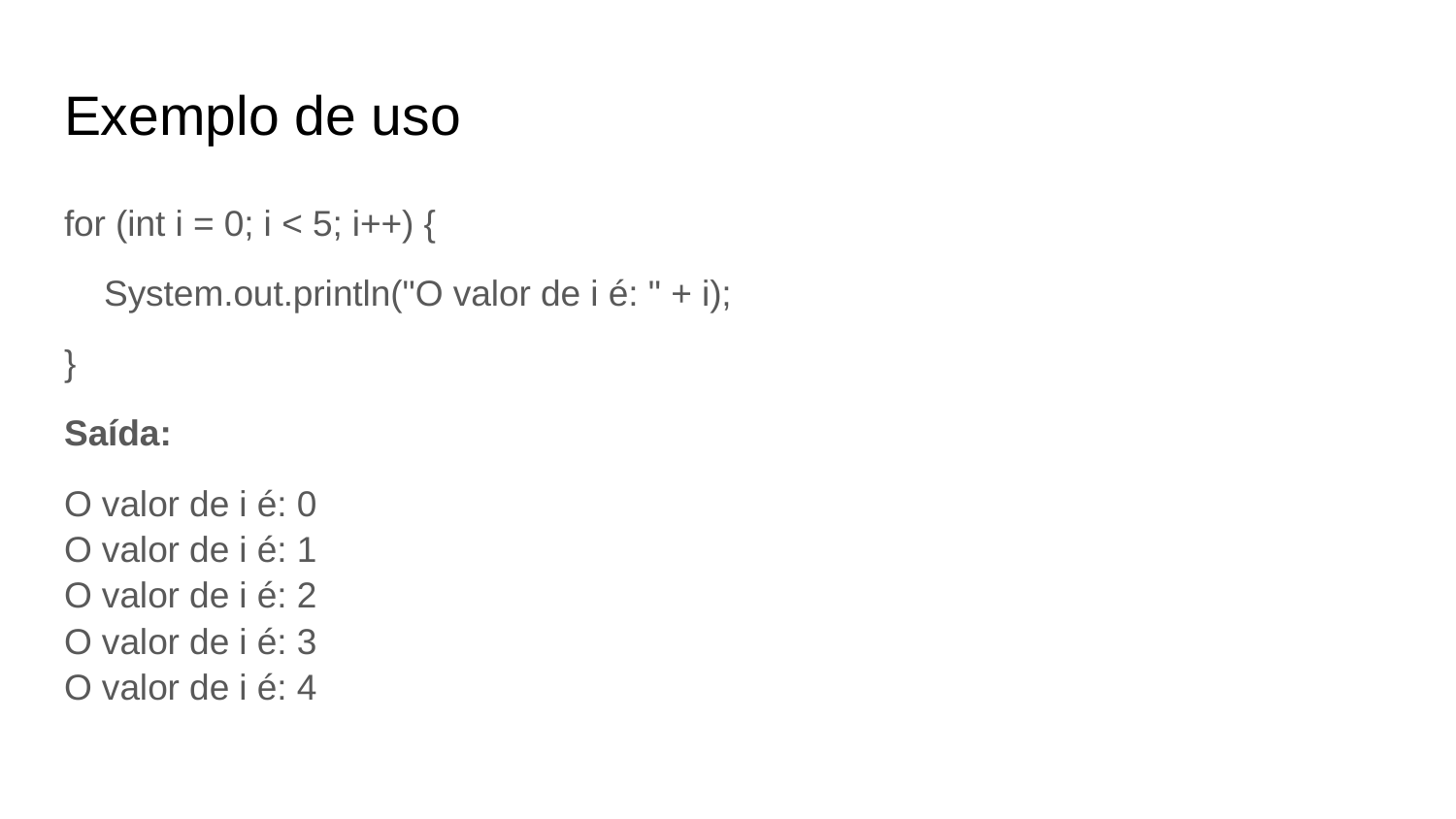

# Exemplo de uso
for (int i = 0; i < 5; i++) {
    System.out.println("O valor de i é: " + i);
}
Saída:
O valor de i é: 0
O valor de i é: 1
O valor de i é: 2
O valor de i é: 3
O valor de i é: 4